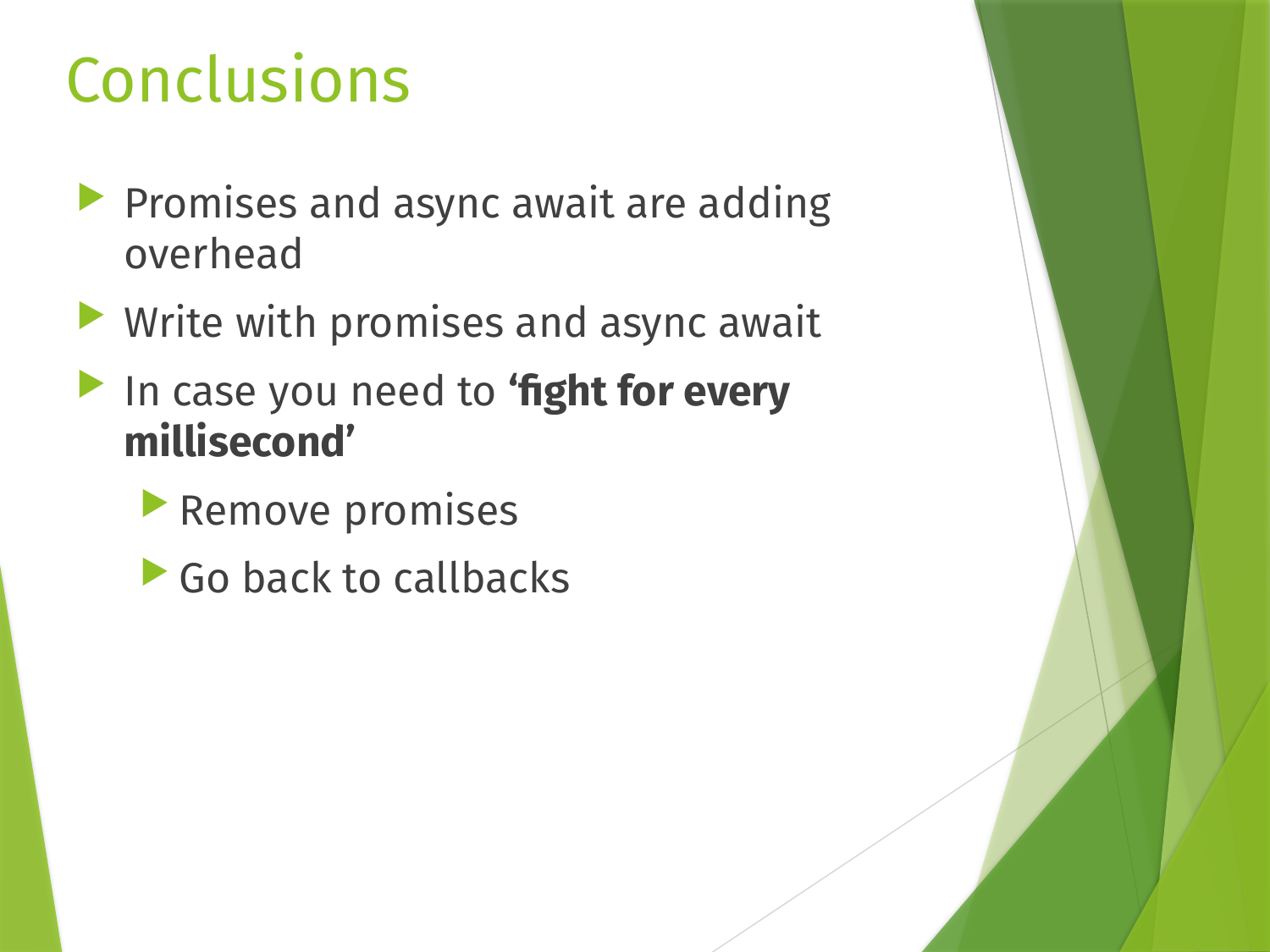

# Conclusions
Promises and async await are adding overhead
Write with promises and async await
In case you need to ‘fight for every millisecond’
Remove promises
Go back to callbacks